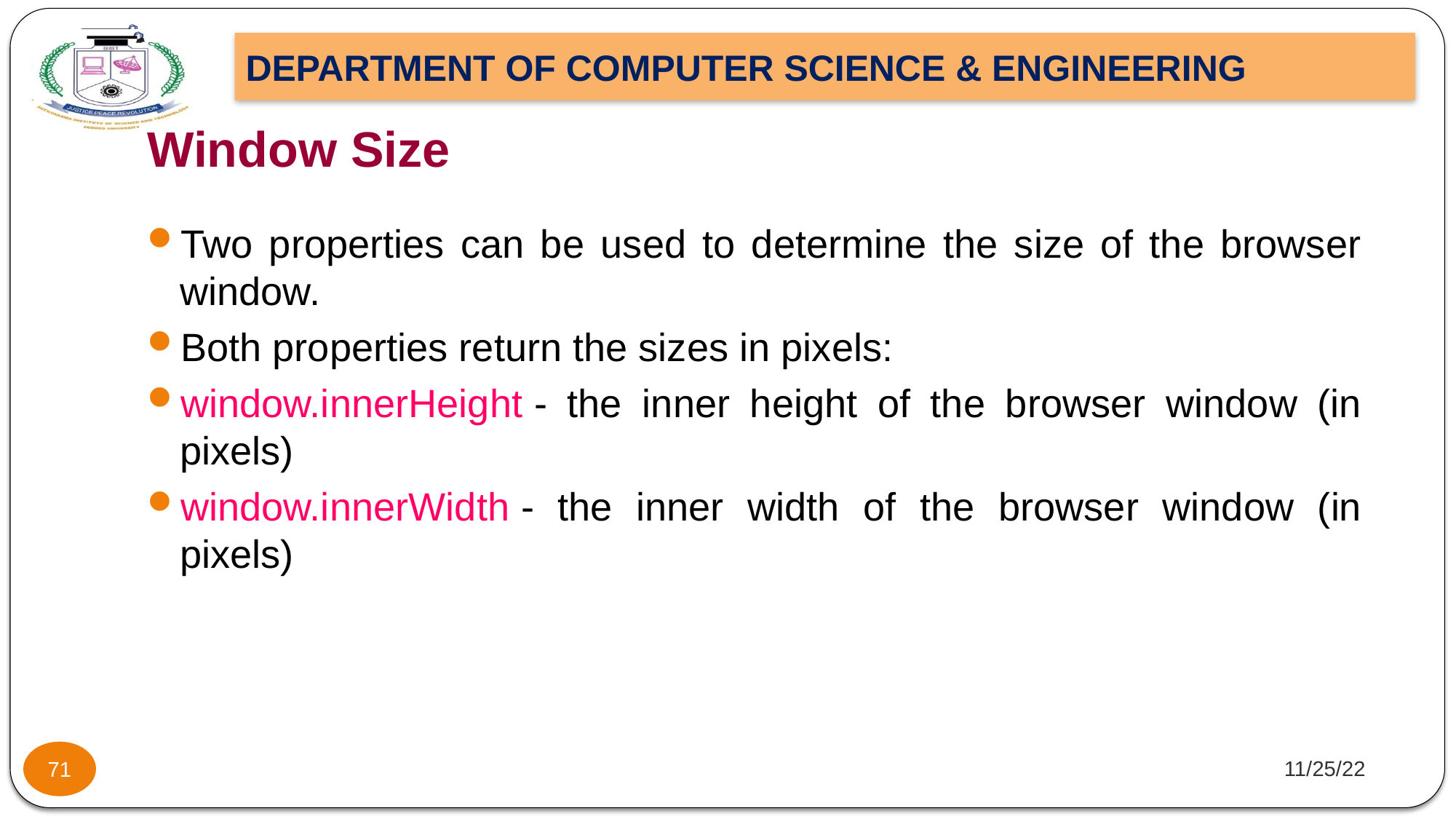

# Window Size
Two properties can be used to determine the size of the browser window.
Both properties return the sizes in pixels:
window.innerHeight - the inner height of the browser window (in pixels)
window.innerWidth - the inner width of the browser window (in pixels)

11/25/22
71